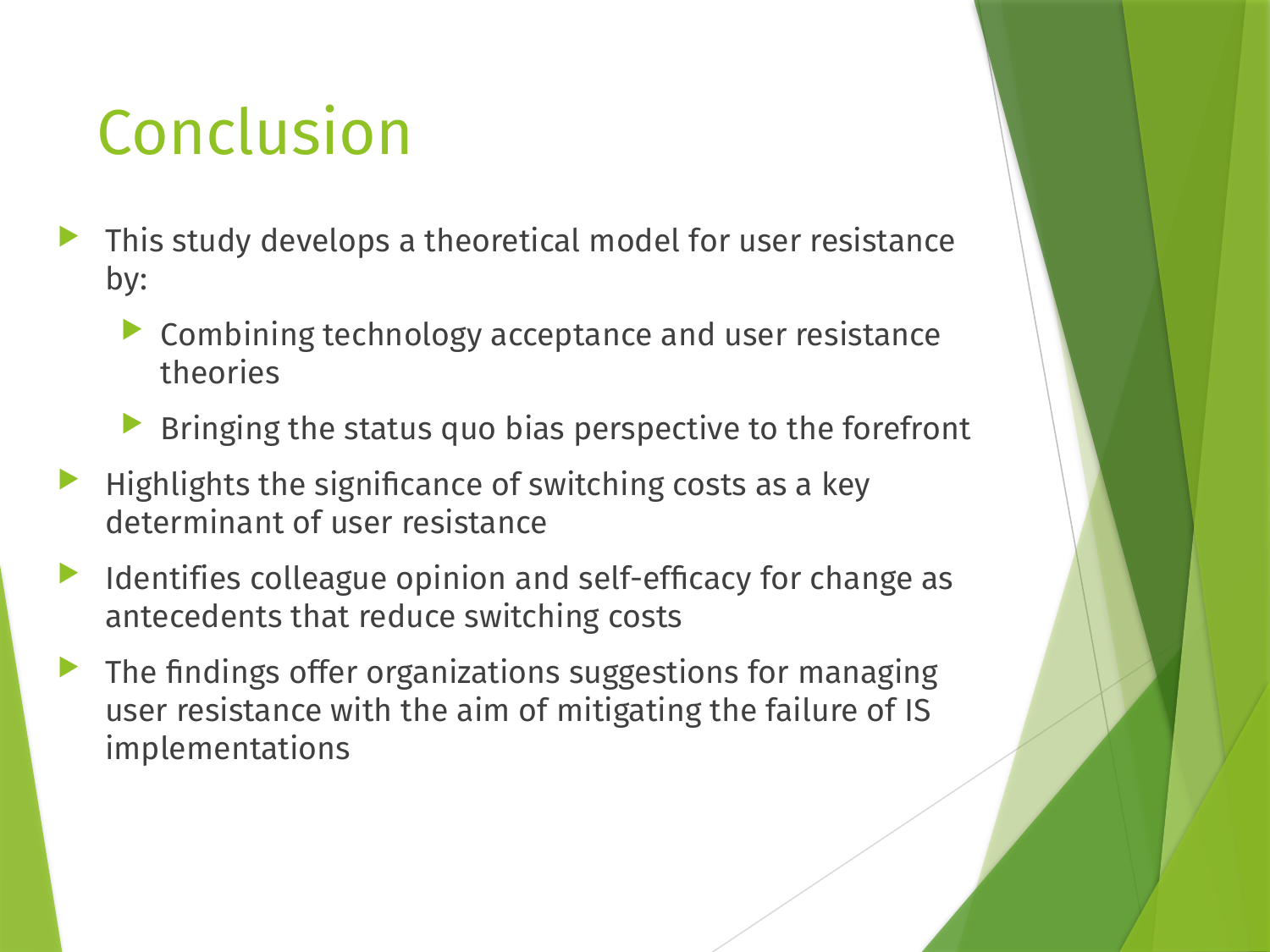

# Conclusion
This study develops a theoretical model for user resistance by:
Combining technology acceptance and user resistance theories
Bringing the status quo bias perspective to the forefront
Highlights the significance of switching costs as a key determinant of user resistance
Identifies colleague opinion and self-efficacy for change as antecedents that reduce switching costs
The findings offer organizations suggestions for managing user resistance with the aim of mitigating the failure of IS implementations